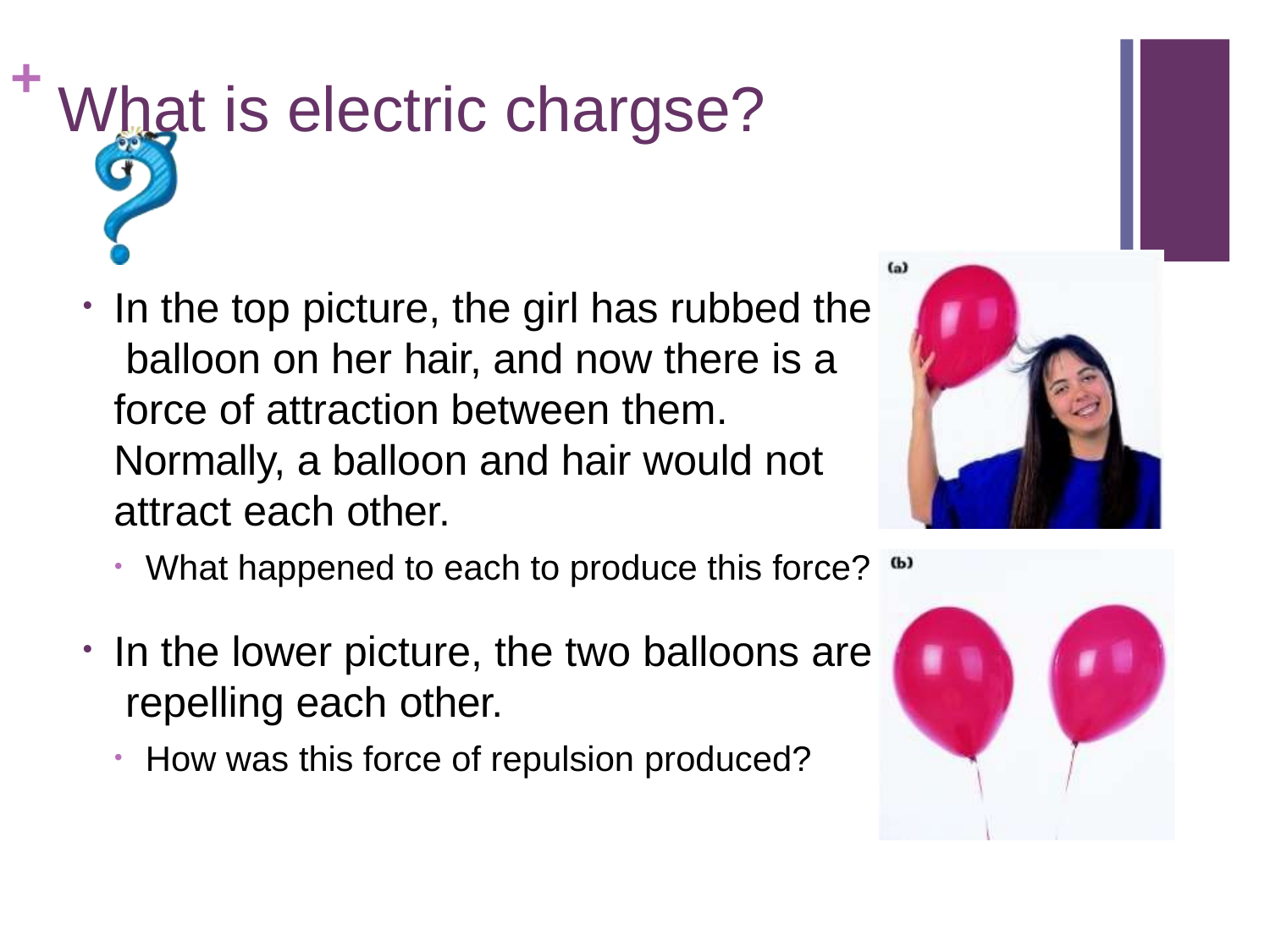

# + What is electric chargse?

In the top picture, the girl has rubbed the  balloon on her hair, and now there is a  force of attraction between them.  Normally, a balloon and hair would not  attract each other.
What happened to each to produce this force?

In the lower picture, the two balloons are  repelling each other.
How was this force of repulsion produced?